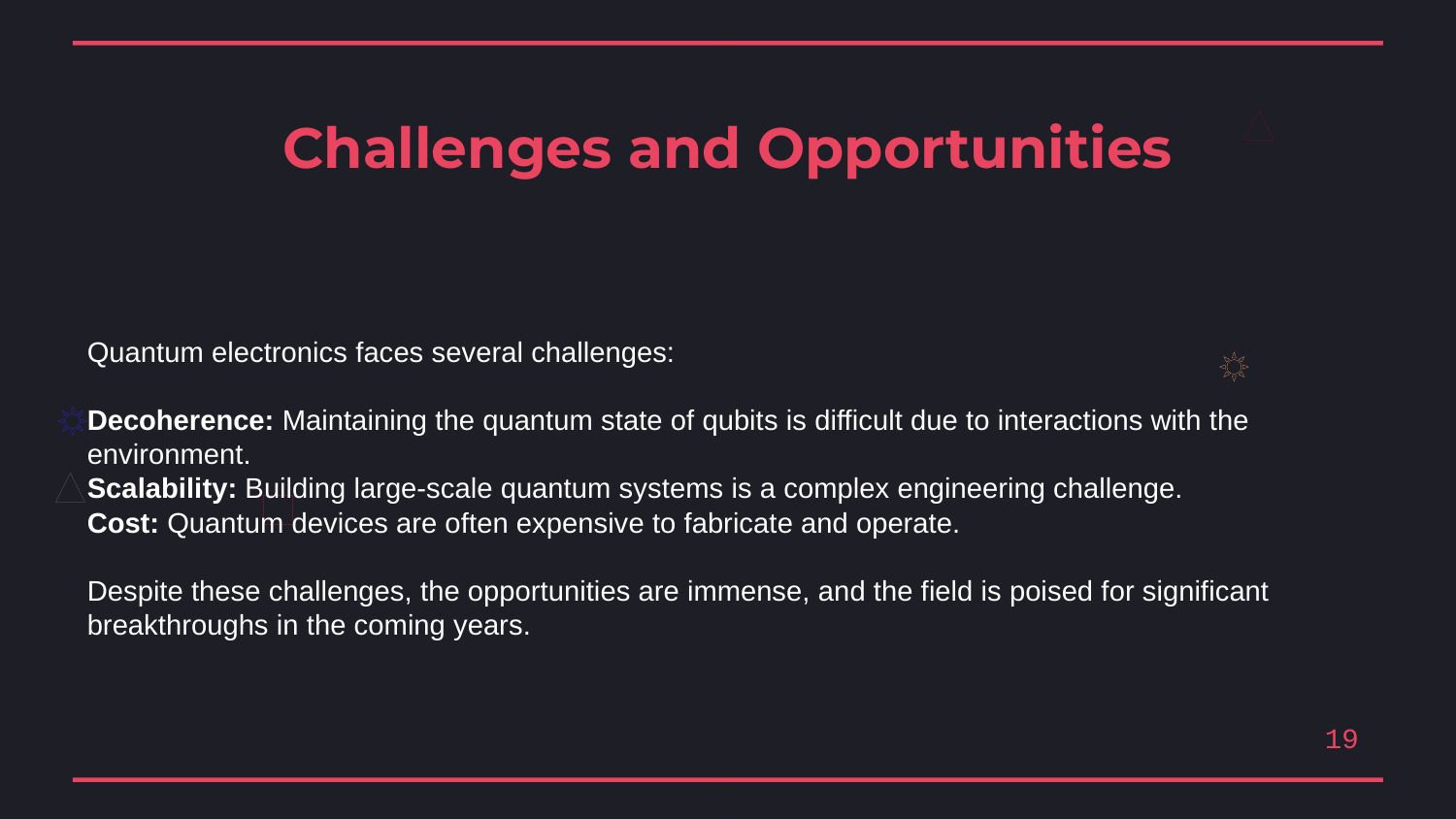

Challenges and Opportunities

Quantum electronics faces several challenges:

Decoherence: Maintaining the quantum state of qubits is difficult due to interactions with the environment.
Scalability: Building large-scale quantum systems is a complex engineering challenge.
Cost: Quantum devices are often expensive to fabricate and operate.

Despite these challenges, the opportunities are immense, and the field is poised for significant breakthroughs in the coming years.

19